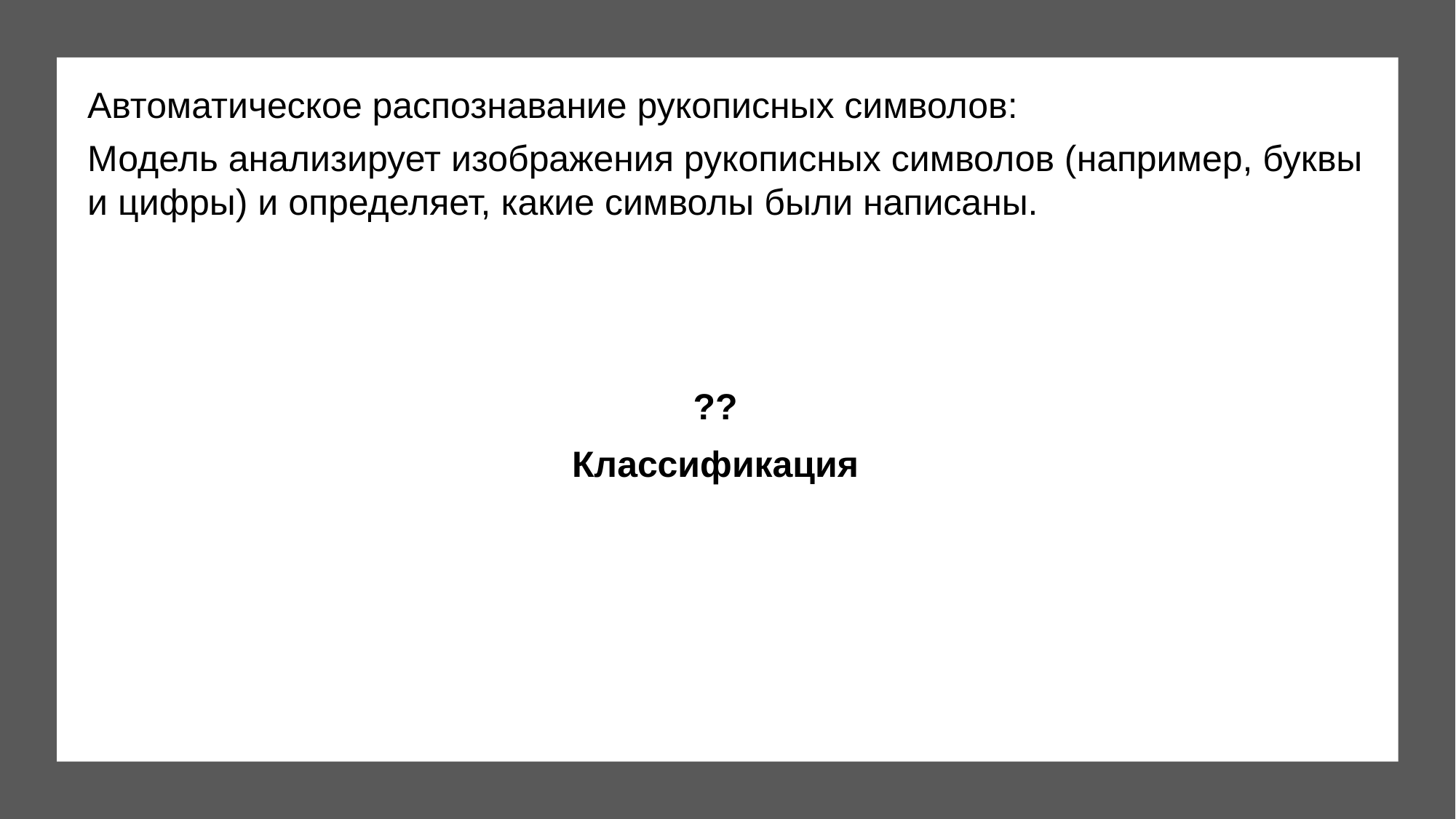

Автоматическое распознавание рукописных символов:
Модель анализирует изображения рукописных символов (например, буквы и цифры) и определяет, какие символы были написаны.
??
Классификация